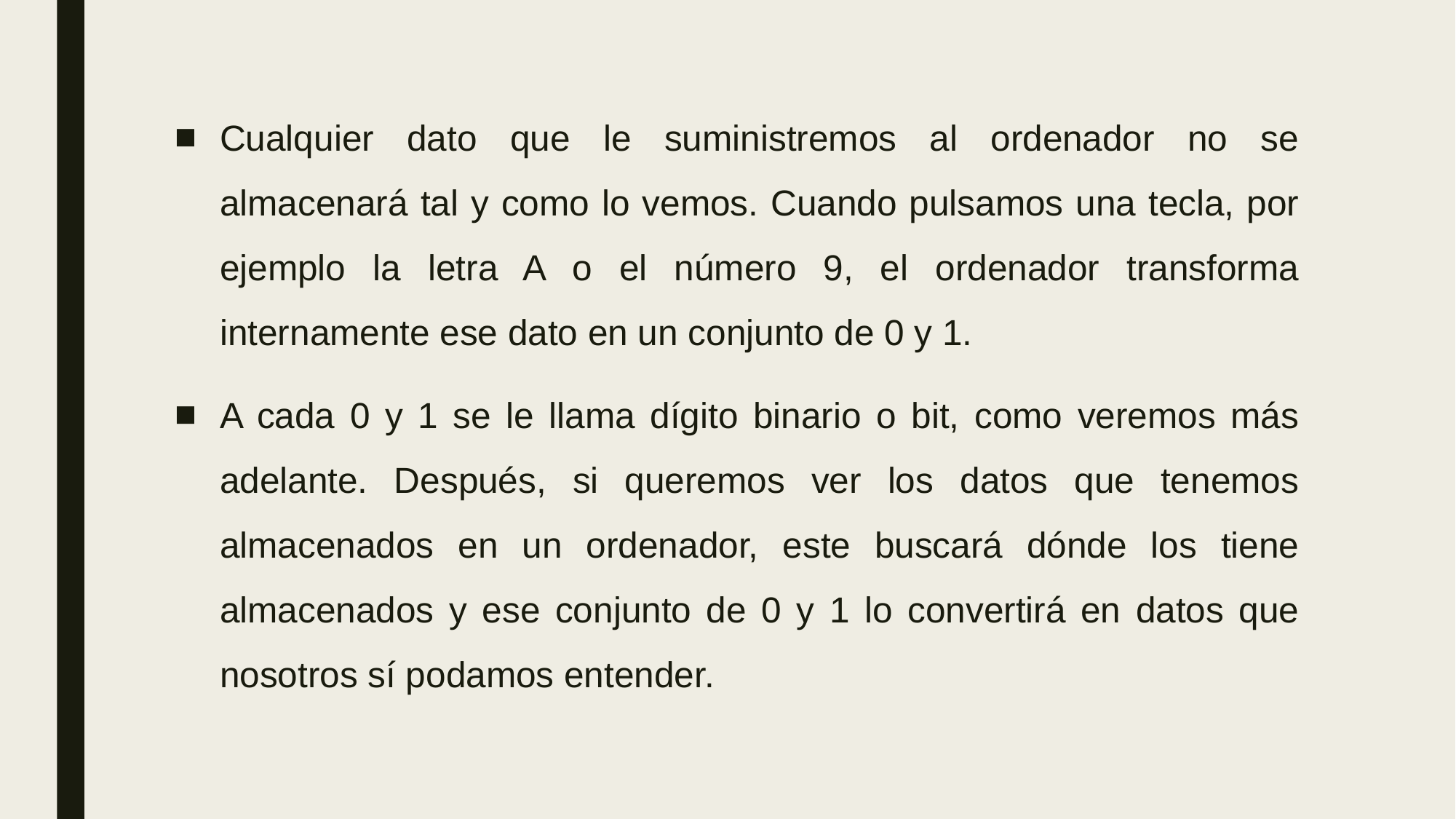

Cualquier dato que le suministremos al ordenador no se almacenará tal y como lo vemos. Cuando pulsamos una tecla, por ejemplo la letra A o el número 9, el ordenador transforma internamente ese dato en un conjunto de 0 y 1.
A cada 0 y 1 se le llama dígito binario o bit, como veremos más adelante. Después, si queremos ver los datos que tenemos almacenados en un ordenador, este buscará dónde los tiene almacenados y ese conjunto de 0 y 1 lo convertirá en datos que nosotros sí podamos entender.